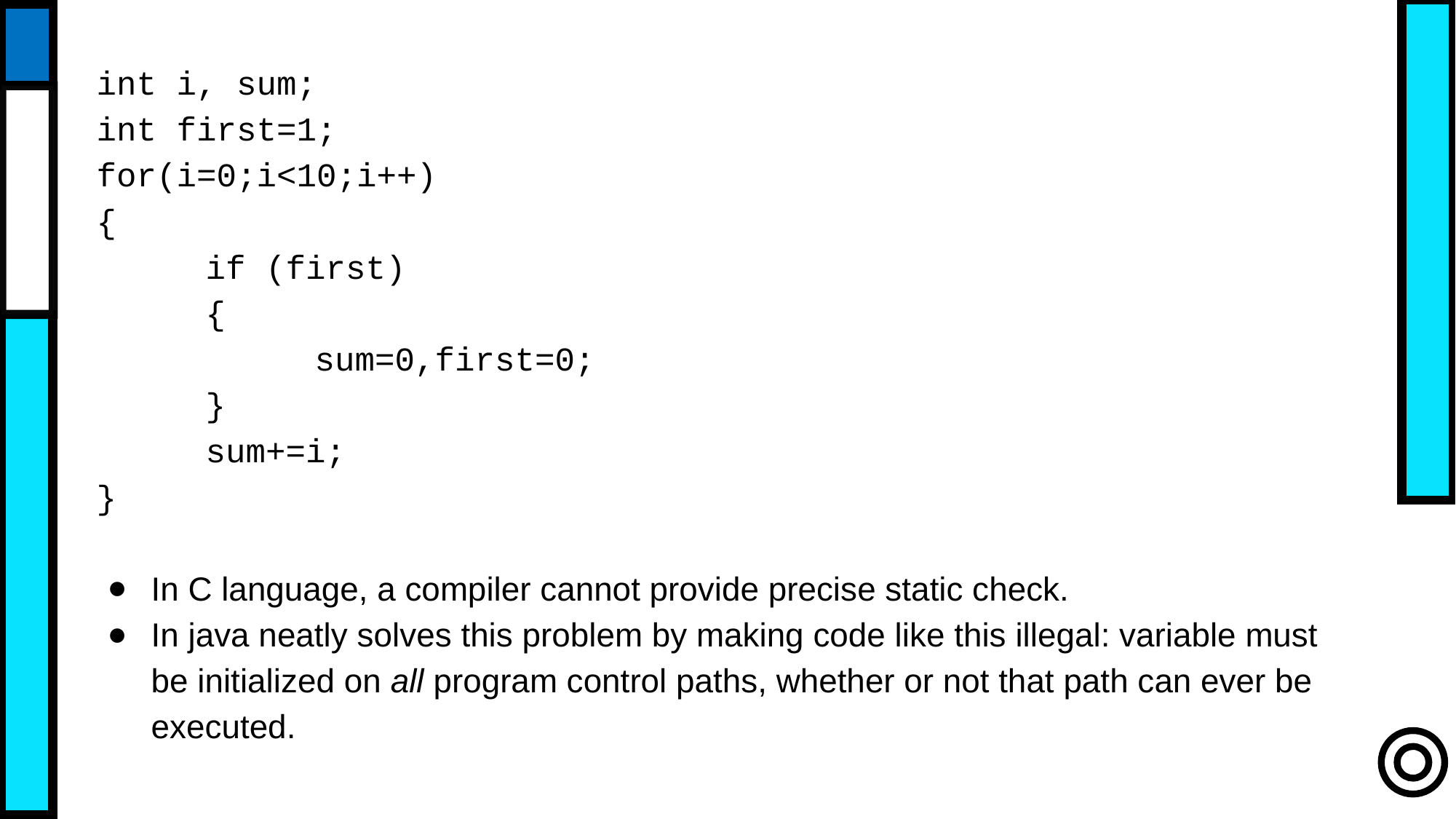

int i, sum;
int first=1;
for(i=0;i<10;i++)
{
	if (first)
	{
		sum=0,first=0;
	}
	sum+=i;
}

In C language, a compiler cannot provide precise static check.
In java neatly solves this problem by making code like this illegal: variable must be initialized on all program control paths, whether or not that path can ever be executed.